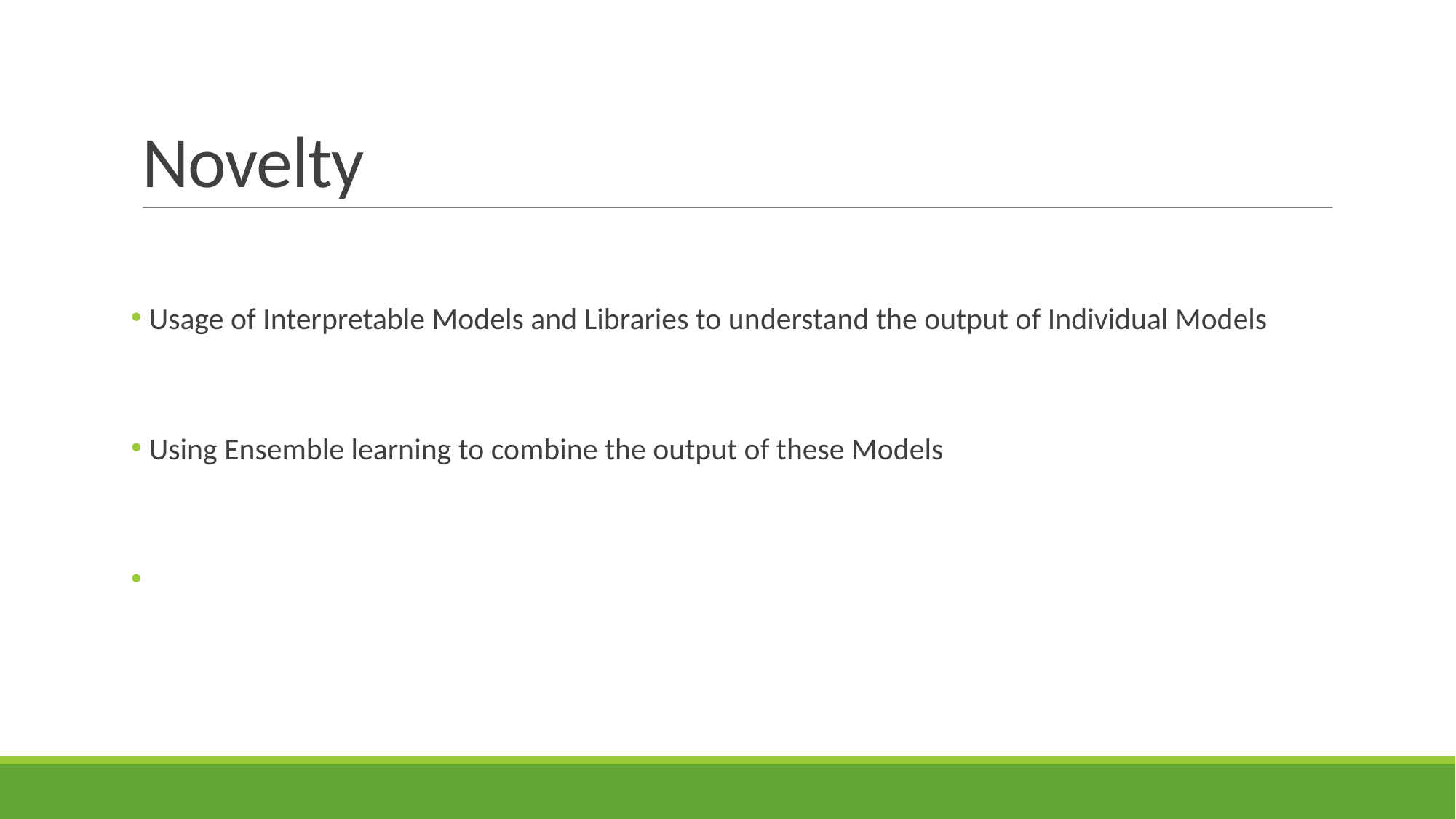

# Novelty
 Usage of Interpretable Models and Libraries to understand the output of Individual Models
 Using Ensemble learning to combine the output of these Models